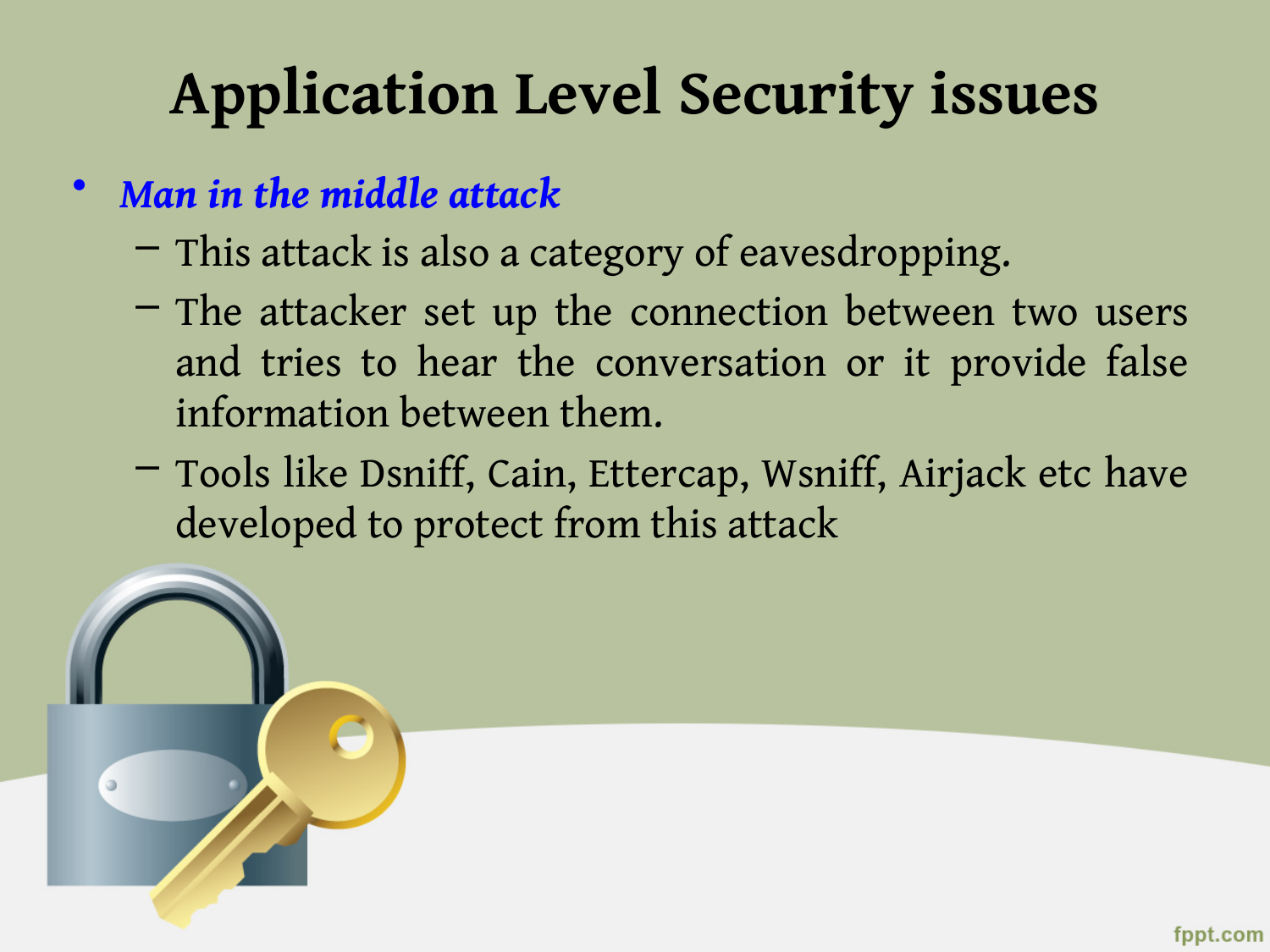

# Application Level Security issues
Man in the middle attack
This attack is also a category of eavesdropping.
The attacker set up the connection between two users and tries to hear the conversation or it provide false information between them.
Tools like Dsniff, Cain, Ettercap, Wsniff, Airjack etc have developed to protect from this attack